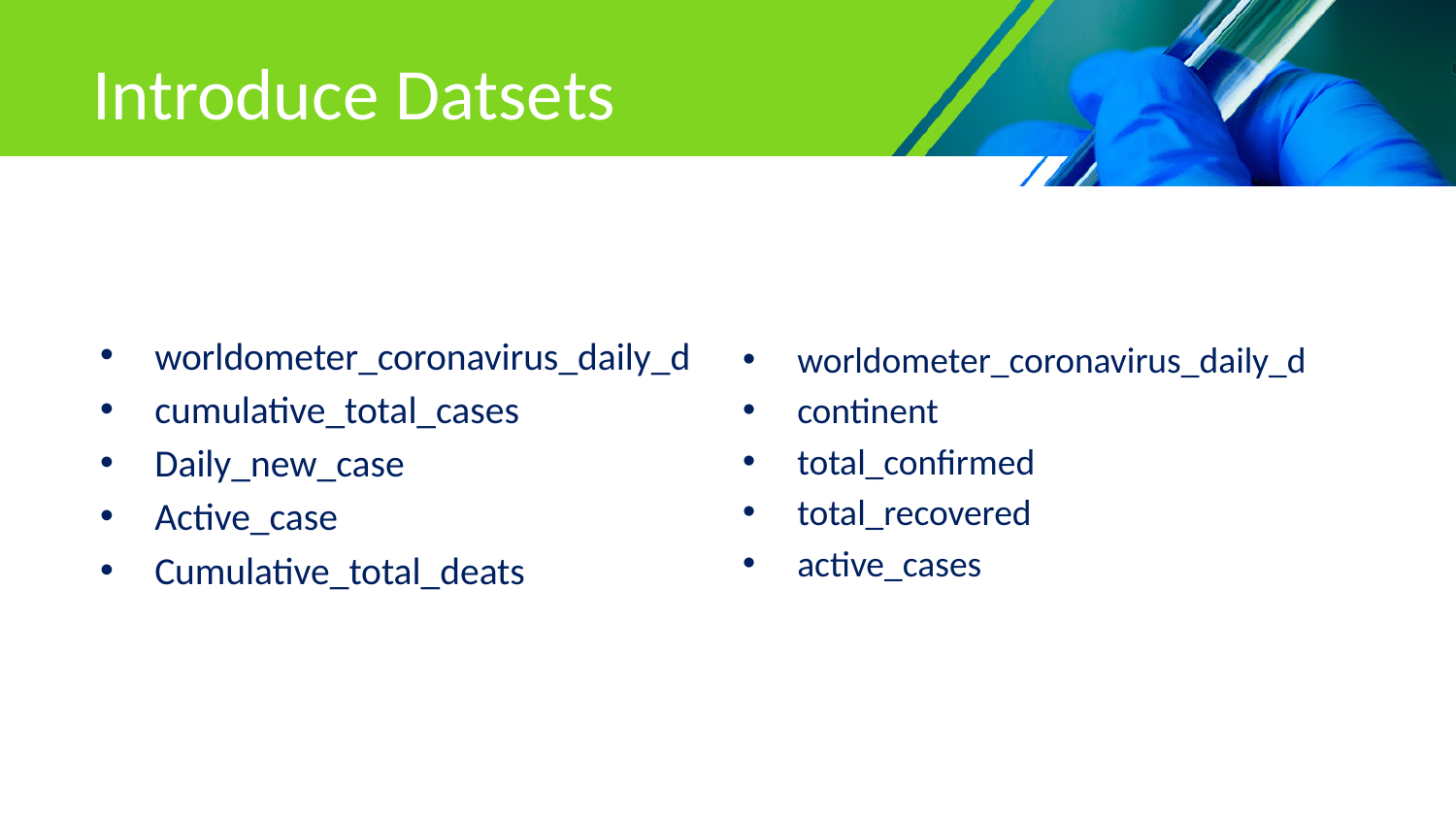

# Introduce Datsets

worldometer_coronavirus_daily_d
continent
total_confirmed
total_recovered
active_cases

worldometer_coronavirus_daily_d
cumulative_total_cases
Daily_new_case
Active_case
Cumulative_total_deats